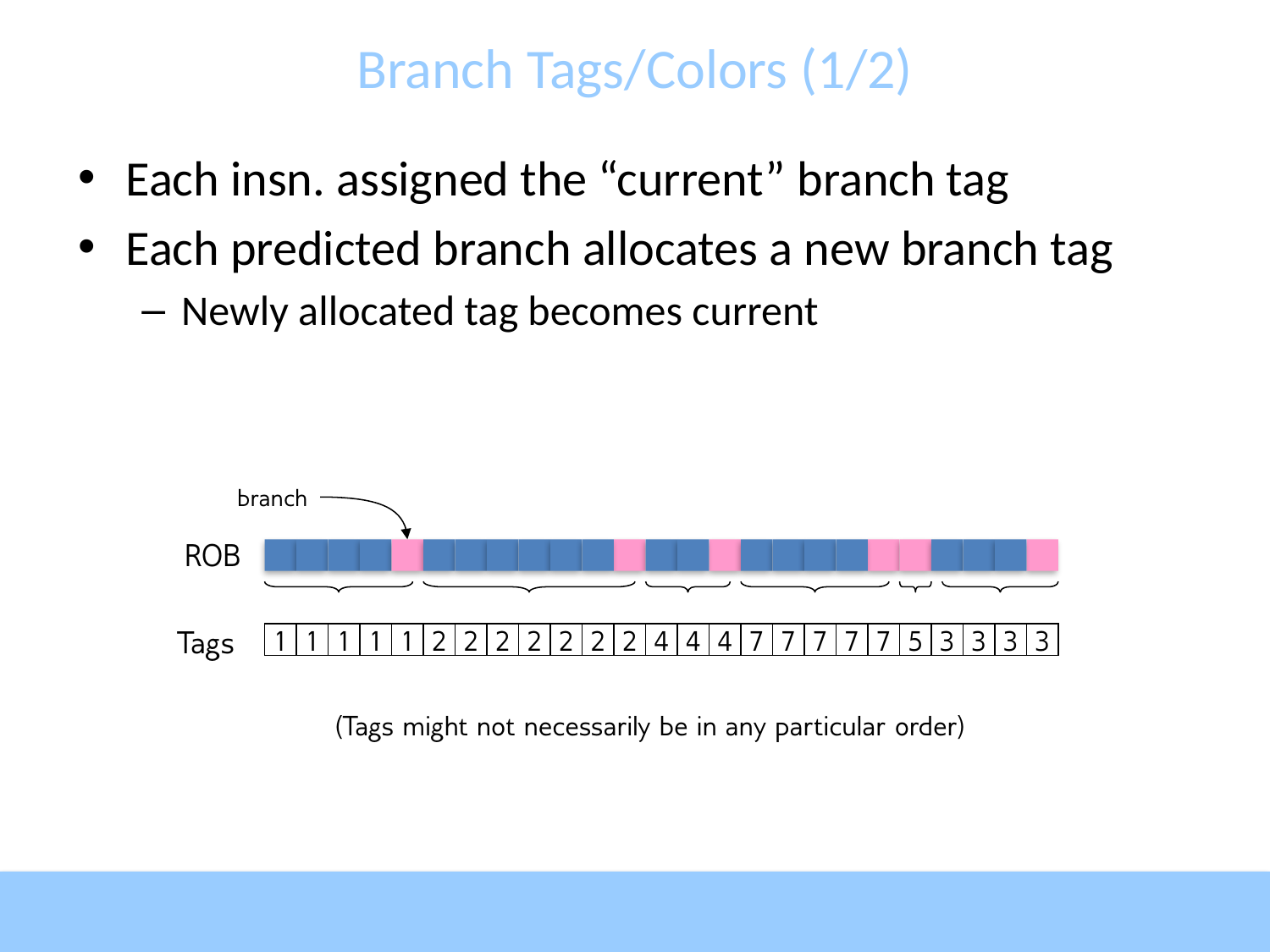

# Branch Tags/Colors (1/2)
Each insn. assigned the “current” branch tag
Each predicted branch allocates a new branch tag
Newly allocated tag becomes current
branch

ROB

Tags
1
1
1
1
1
2
2
2
2
2
2
2
4
4
4
7
7
7
7
7
5
3
3
3
3
(Tags might not necessarily be in any particular order)